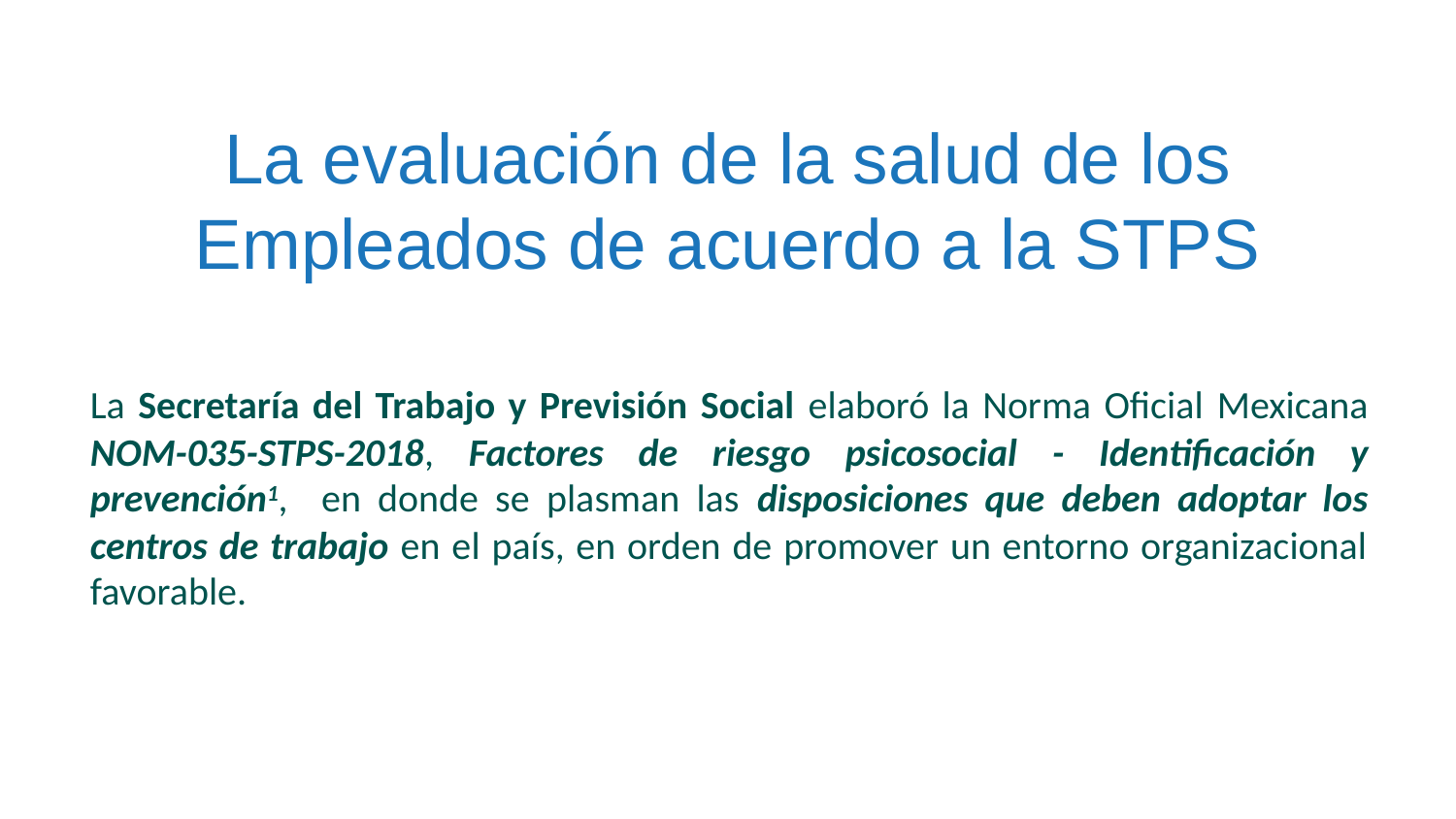

# La evaluación de la salud de los Empleados de acuerdo a la STPS
La Secretaría del Trabajo y Previsión Social elaboró la Norma Oficial Mexicana NOM-035-STPS-2018, Factores de riesgo psicosocial - Identificación y prevención1,  en donde se plasman las disposiciones que deben adoptar los centros de trabajo en el país, en orden de promover un entorno organizacional favorable.

En la NOM-035-STPS-2018 se vierten algunas sugerencias sobre la identificación y el tratamiento de los FRP en vías de promover un entorno laboral favorable.